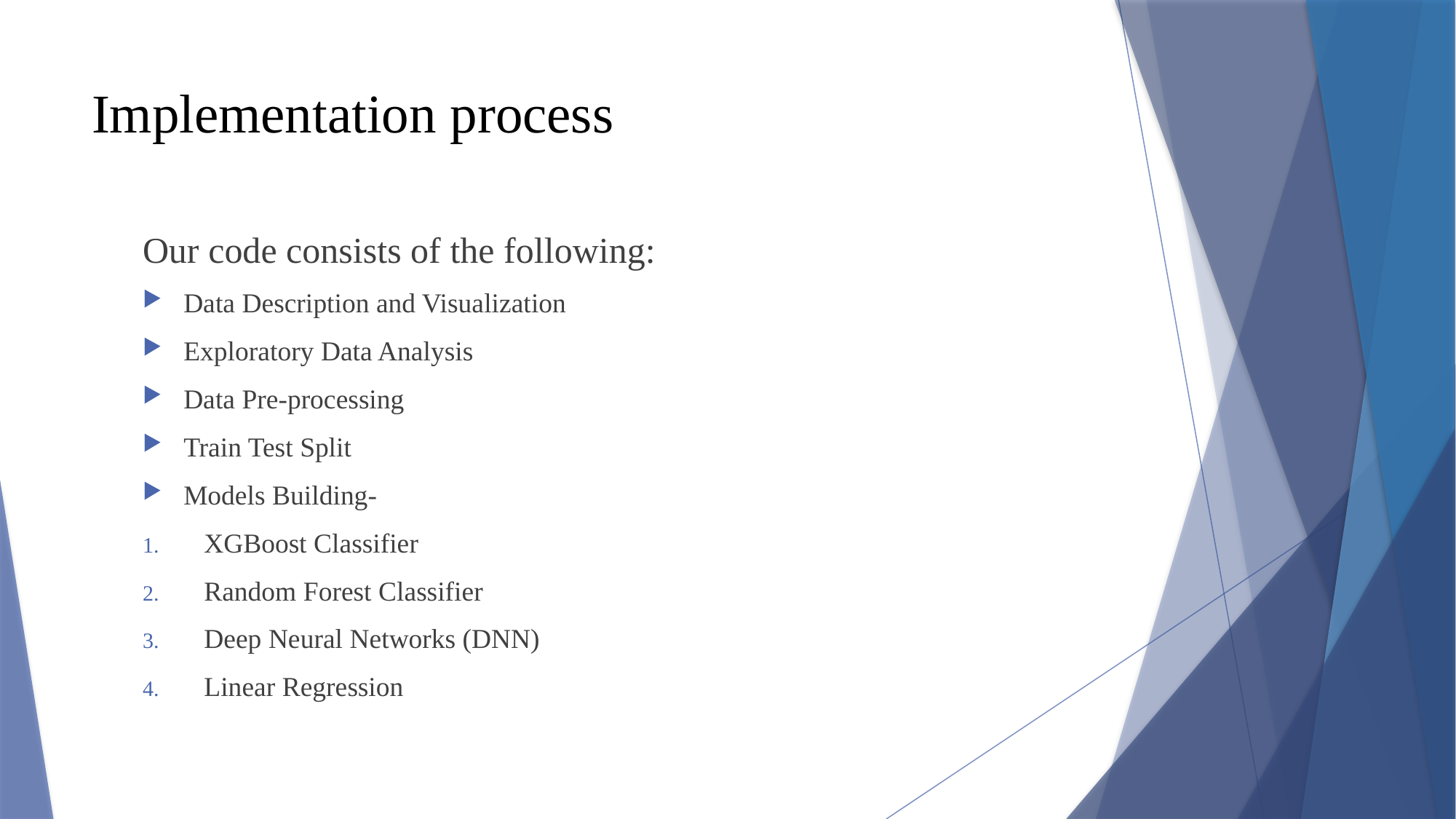

# Implementation process
Our code consists of the following:
Data Description and Visualization
Exploratory Data Analysis
Data Pre-processing
Train Test Split
Models Building-
XGBoost Classifier
Random Forest Classifier
Deep Neural Networks (DNN)
Linear Regression